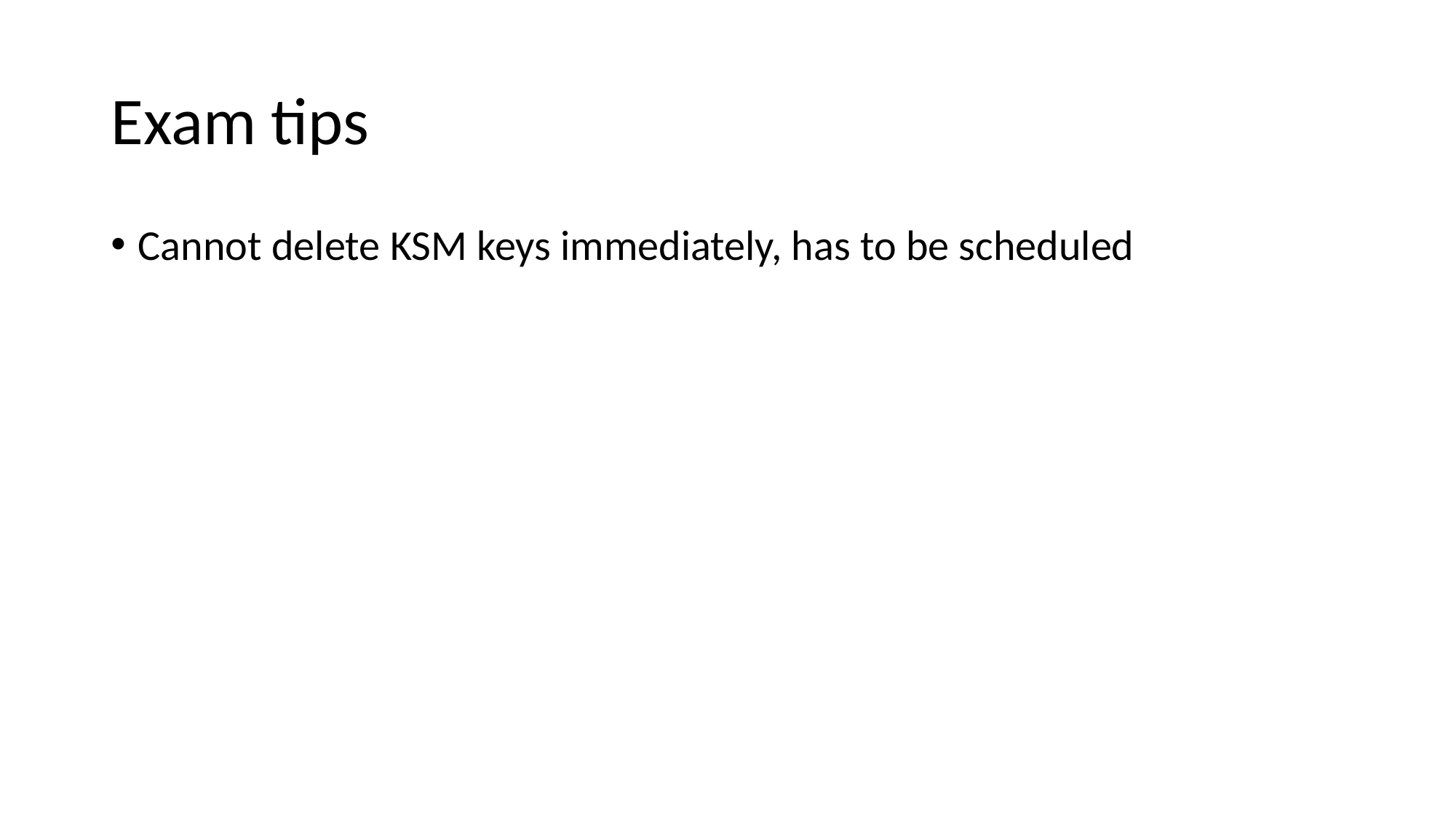

# Exam tips
Cannot delete KSM keys immediately, has to be scheduled